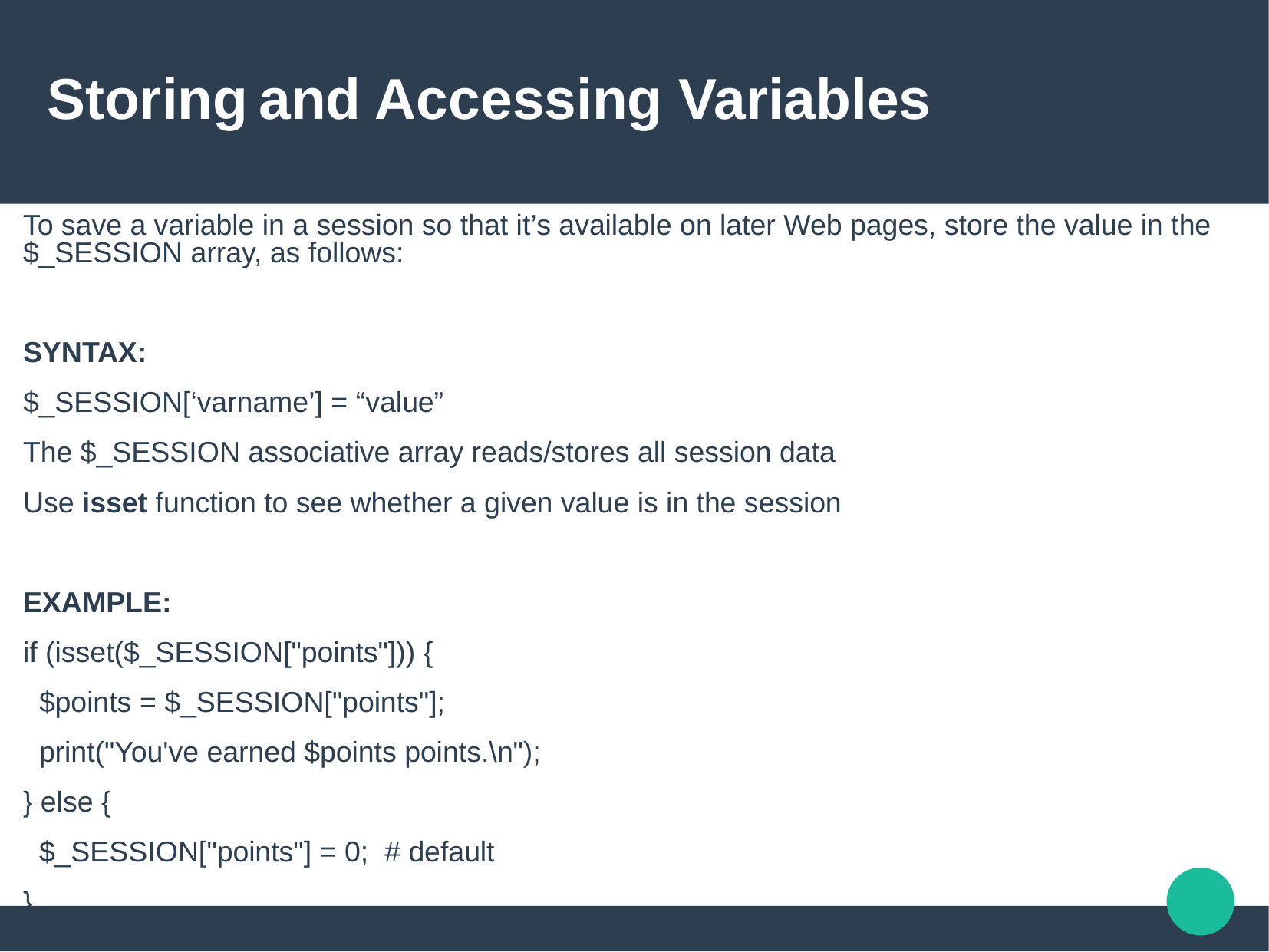

# Storing and Accessing Variables
To save a variable in a session so that it’s available on later Web pages, store the value in the $_SESSION array, as follows:

SYNTAX:
$_SESSION[‘varname’] = “value”
The $_SESSION associative array reads/stores all session data
Use isset function to see whether a given value is in the session

EXAMPLE:
if (isset($_SESSION["points"])) {
  $points = $_SESSION["points"];
  print("You've earned $points points.\n");
} else {
  $_SESSION["points"] = 0;  # default
}